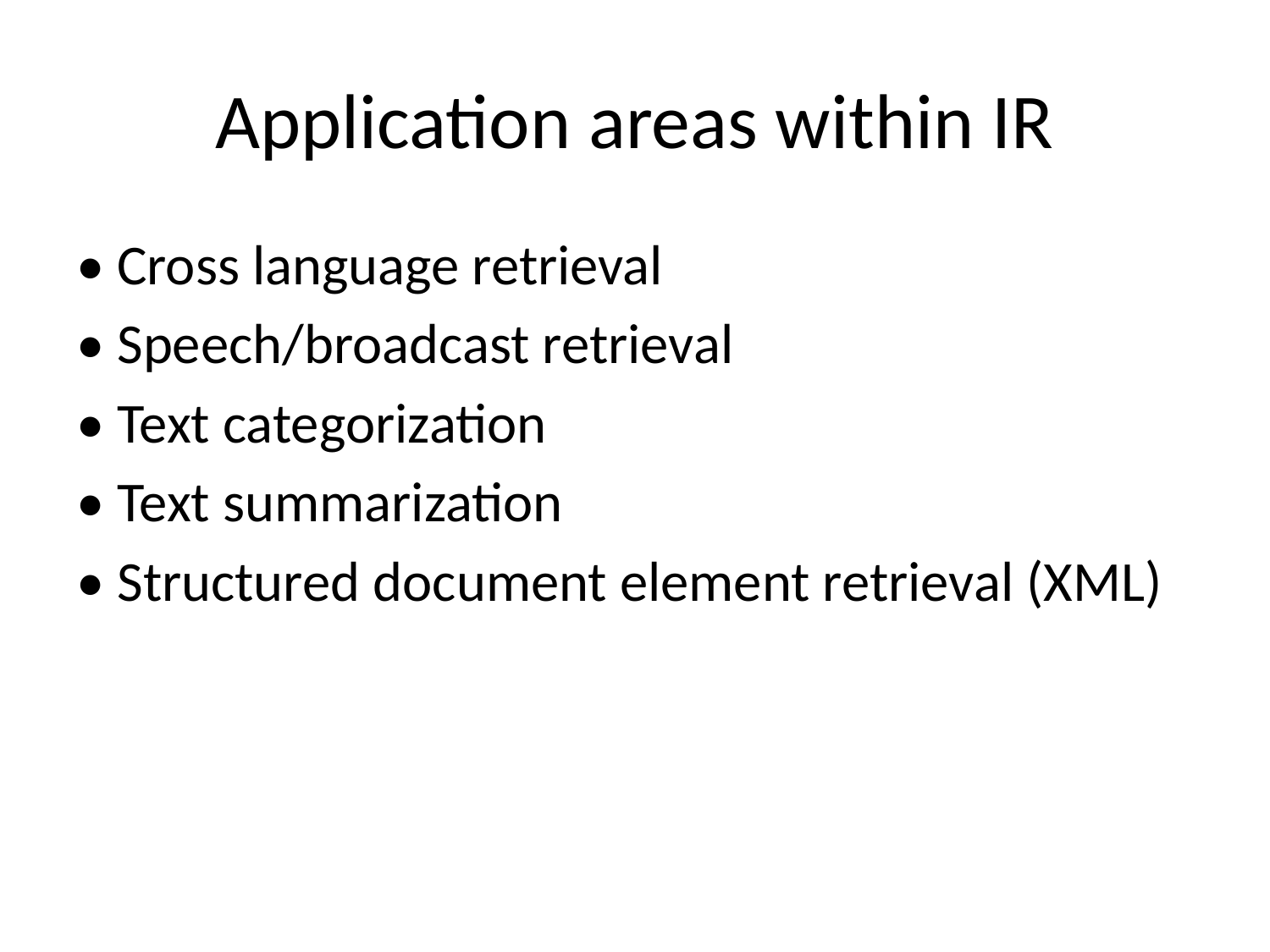

# Application areas within IR
• Cross language retrieval
• Speech/broadcast retrieval
• Text categorization
• Text summarization
• Structured document element retrieval (XML)